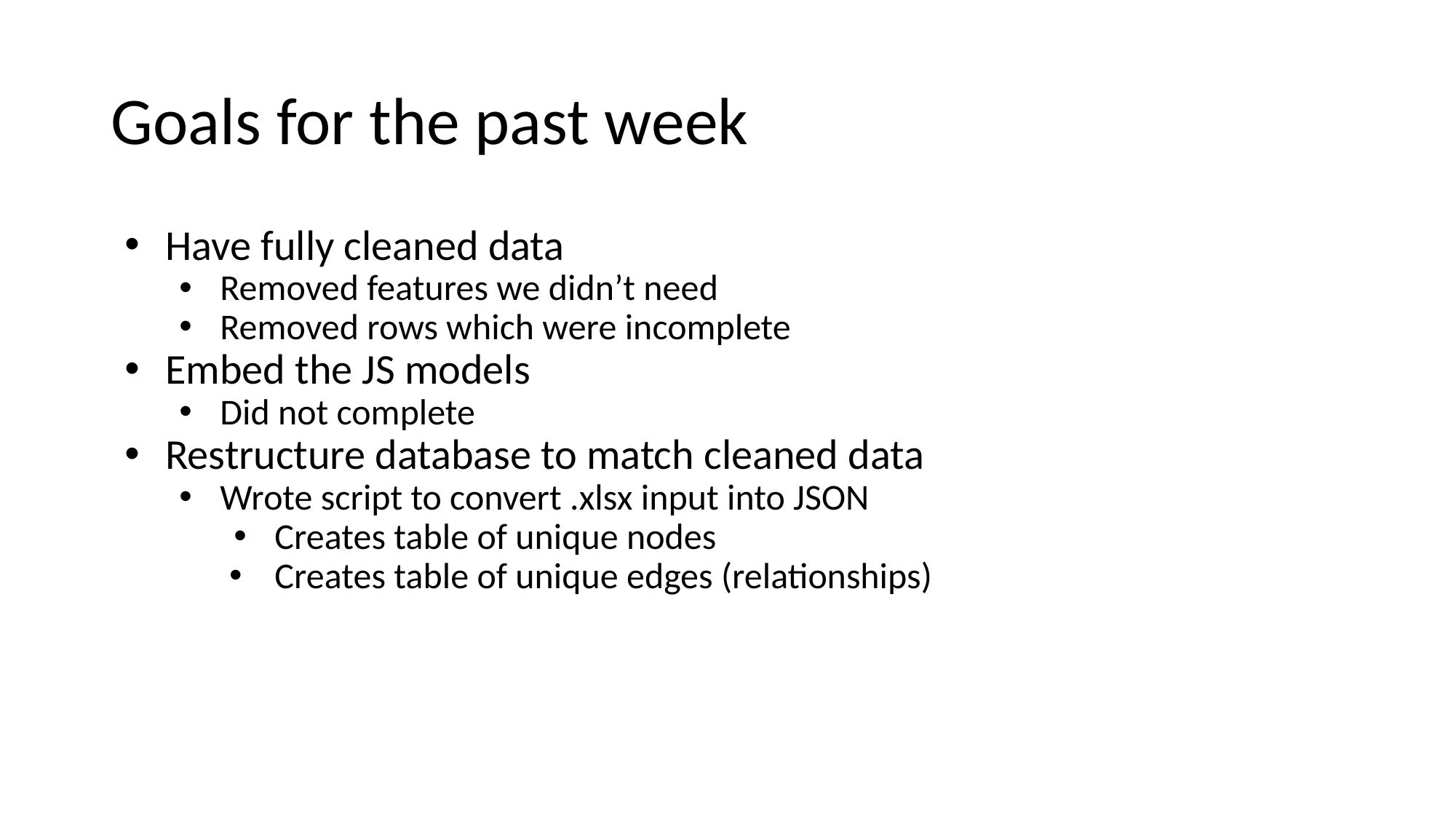

# Goals for the past week
Have fully cleaned data
Removed features we didn’t need
Removed rows which were incomplete
Embed the JS models
Did not complete
Restructure database to match cleaned data
Wrote script to convert .xlsx input into JSON
Creates table of unique nodes
Creates table of unique edges (relationships)